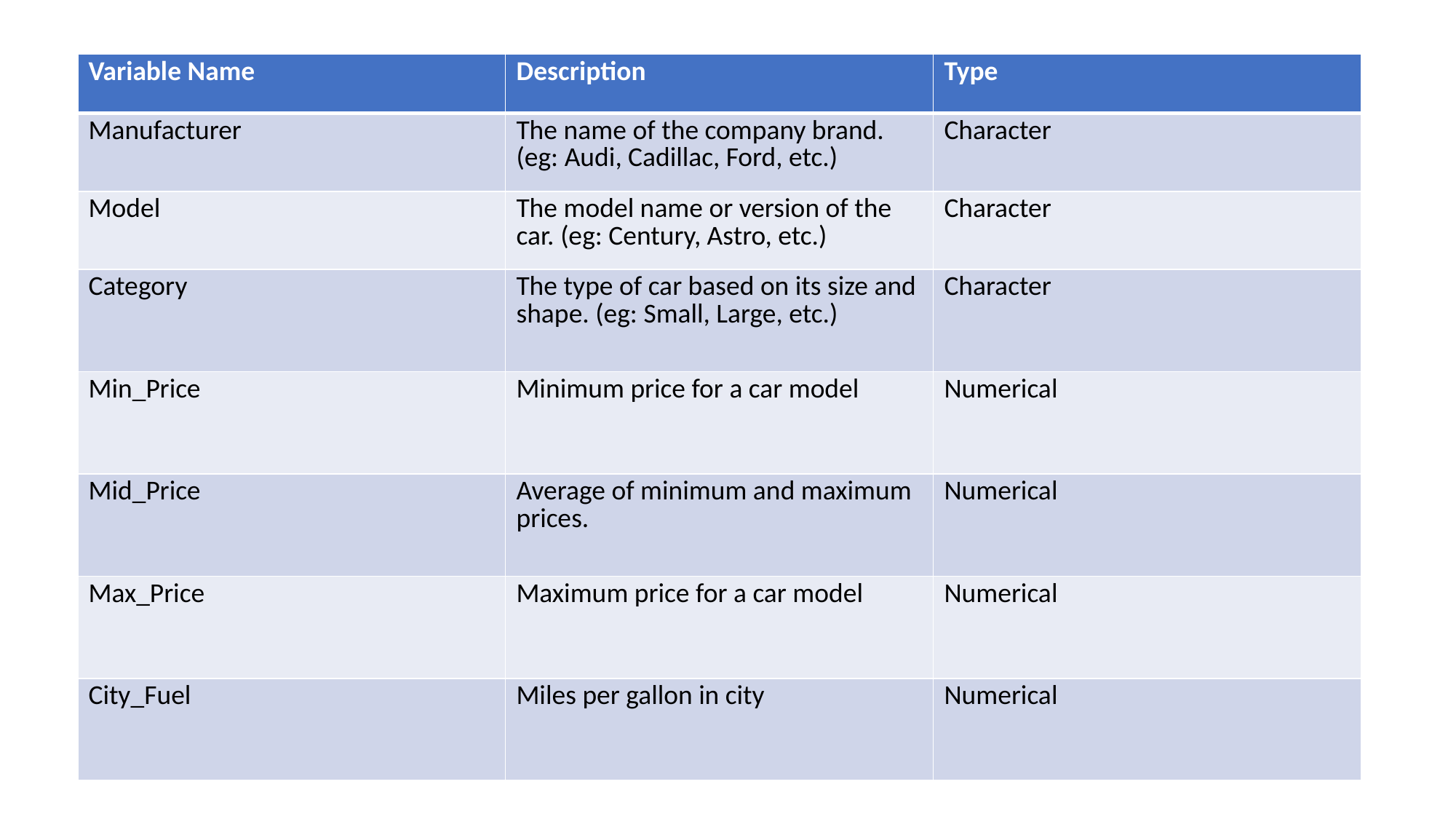

| Variable Name | Description | Type |
| --- | --- | --- |
| Manufacturer | The name of the company brand. (eg: Audi, Cadillac, Ford, etc.) | Character |
| Model | The model name or version of the car. (eg: Century, Astro, etc.) | Character |
| Category | The type of car based on its size and shape. (eg: Small, Large, etc.) | Character |
| Min\_Price | Minimum price for a car model | Numerical |
| Mid\_Price | Average of minimum and maximum prices. | Numerical |
| Max\_Price | Maximum price for a car model | Numerical |
| City\_Fuel | Miles per gallon in city | Numerical |